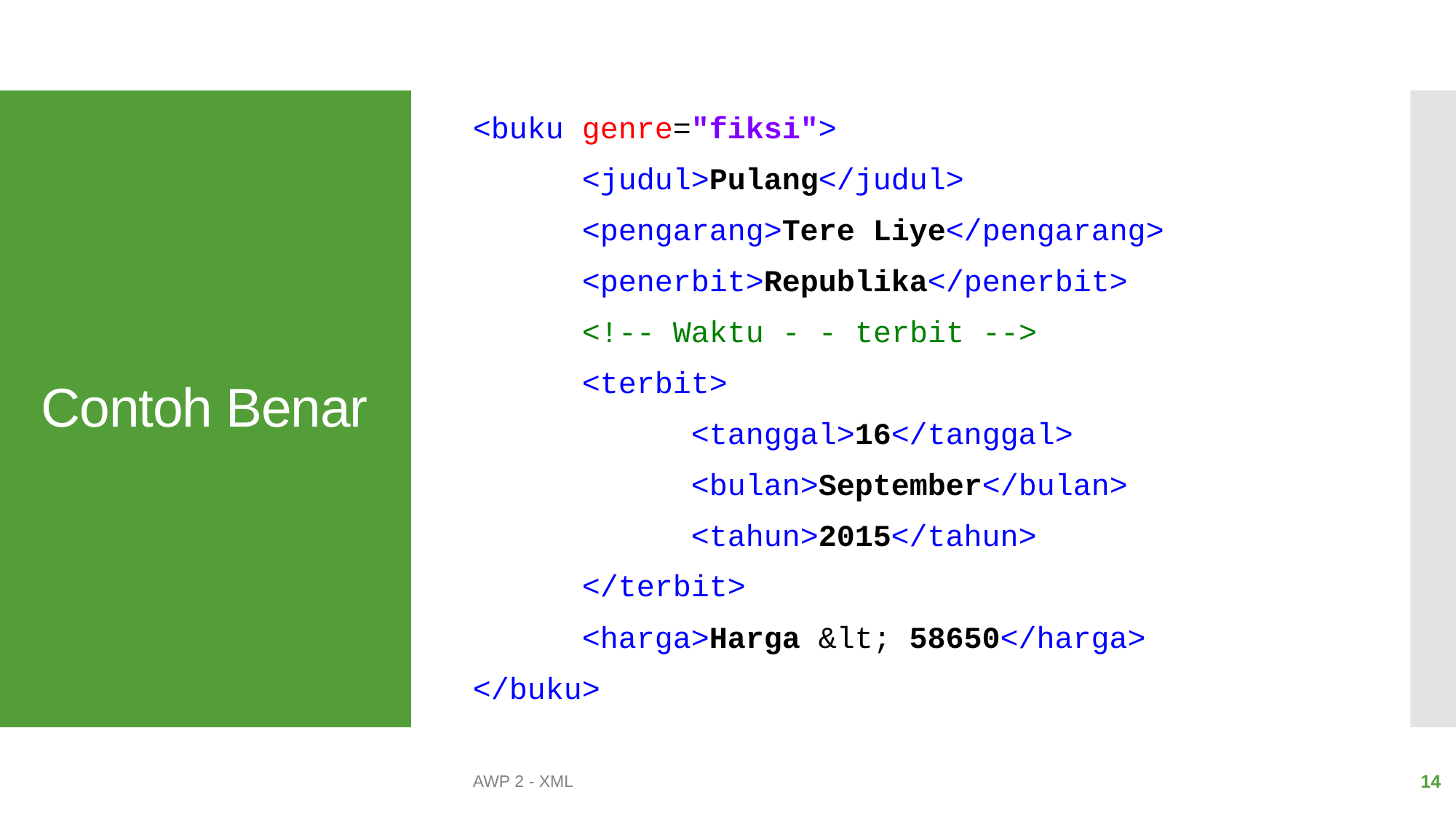

<buku genre="fiksi">
	<judul>Pulang</judul>
	<pengarang>Tere Liye</pengarang>
	<penerbit>Republika</penerbit>
	<!-- Waktu - - terbit -->
	<terbit>
		<tanggal>16</tanggal>
		<bulan>September</bulan>
		<tahun>2015</tahun>
	</terbit>
	<harga>Harga &lt; 58650</harga>
</buku>
# Contoh Benar
AWP 2 - XML
14